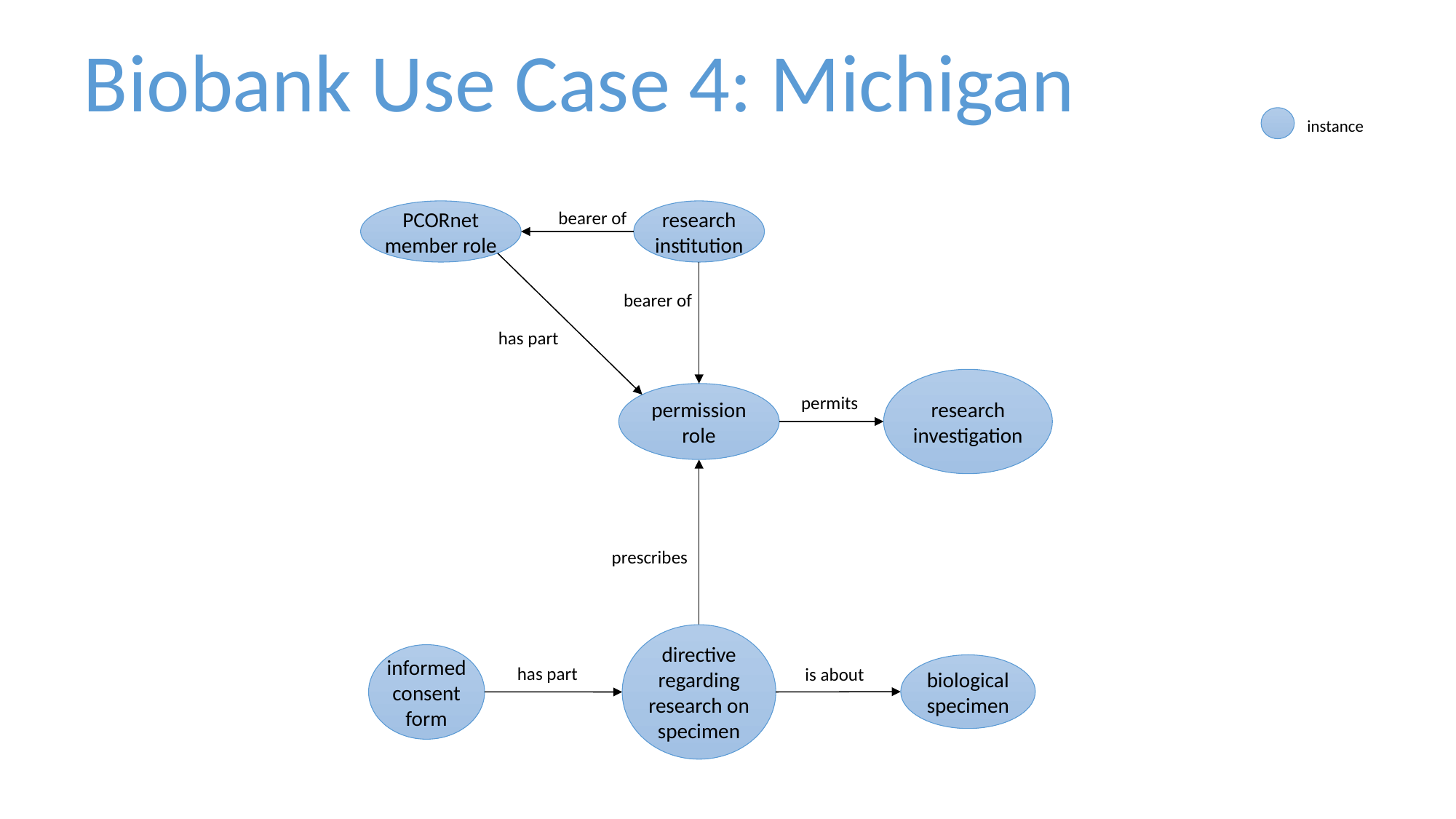

Biobank Use Case 4: Michigan

instance
research institution
PCORnet member role
bearer of
bearer of
has part
research investigation
permission role
permits
prescribes
directive regarding research on specimen
informed consent form
biological specimen
has part
is about